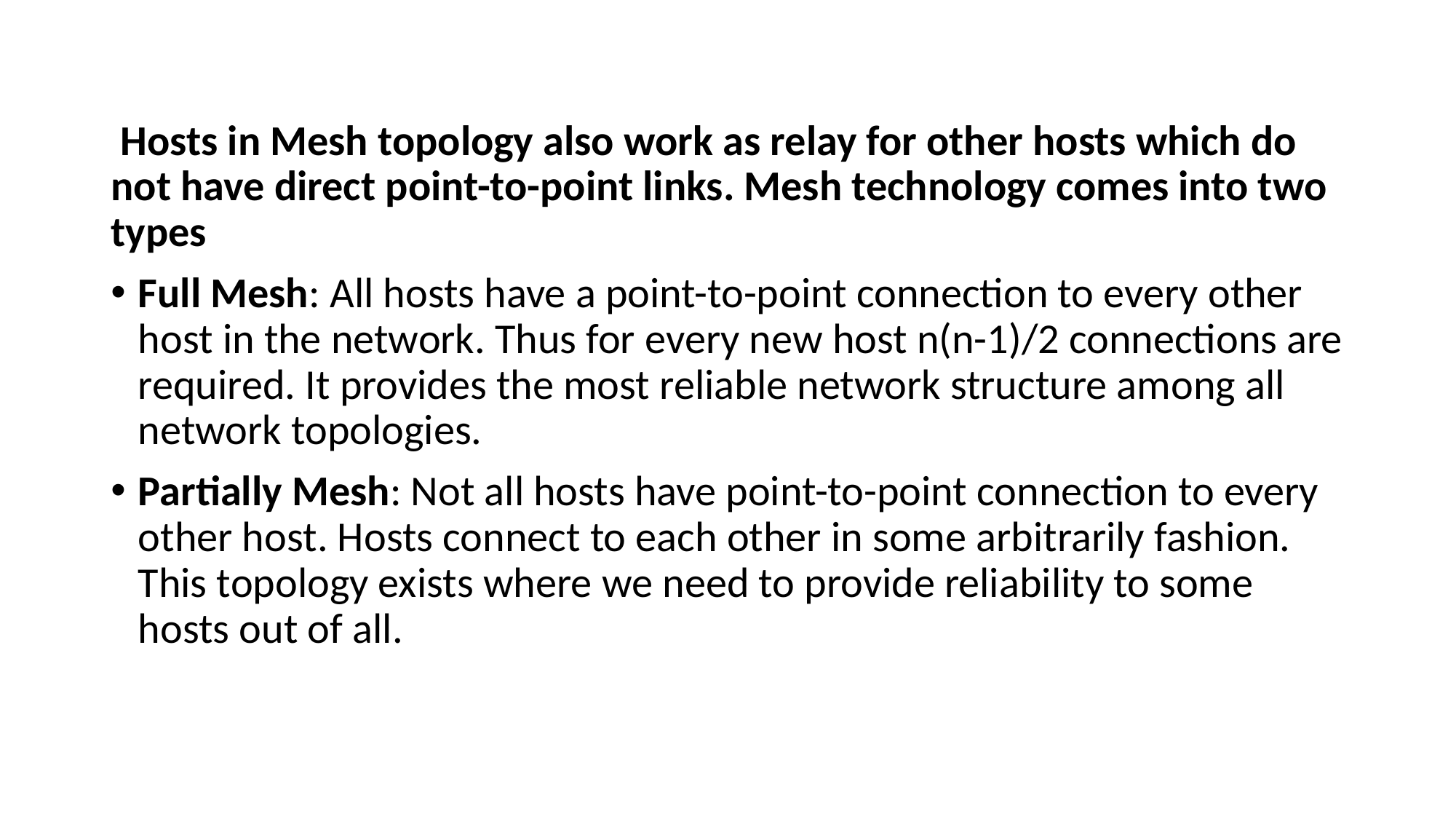

Hosts in Mesh topology also work as relay for other hosts which do not have direct point-to-point links. Mesh technology comes into two types
Full Mesh: All hosts have a point-to-point connection to every other host in the network. Thus for every new host n(n-1)/2 connections are required. It provides the most reliable network structure among all network topologies.
Partially Mesh: Not all hosts have point-to-point connection to every other host. Hosts connect to each other in some arbitrarily fashion. This topology exists where we need to provide reliability to some hosts out of all.